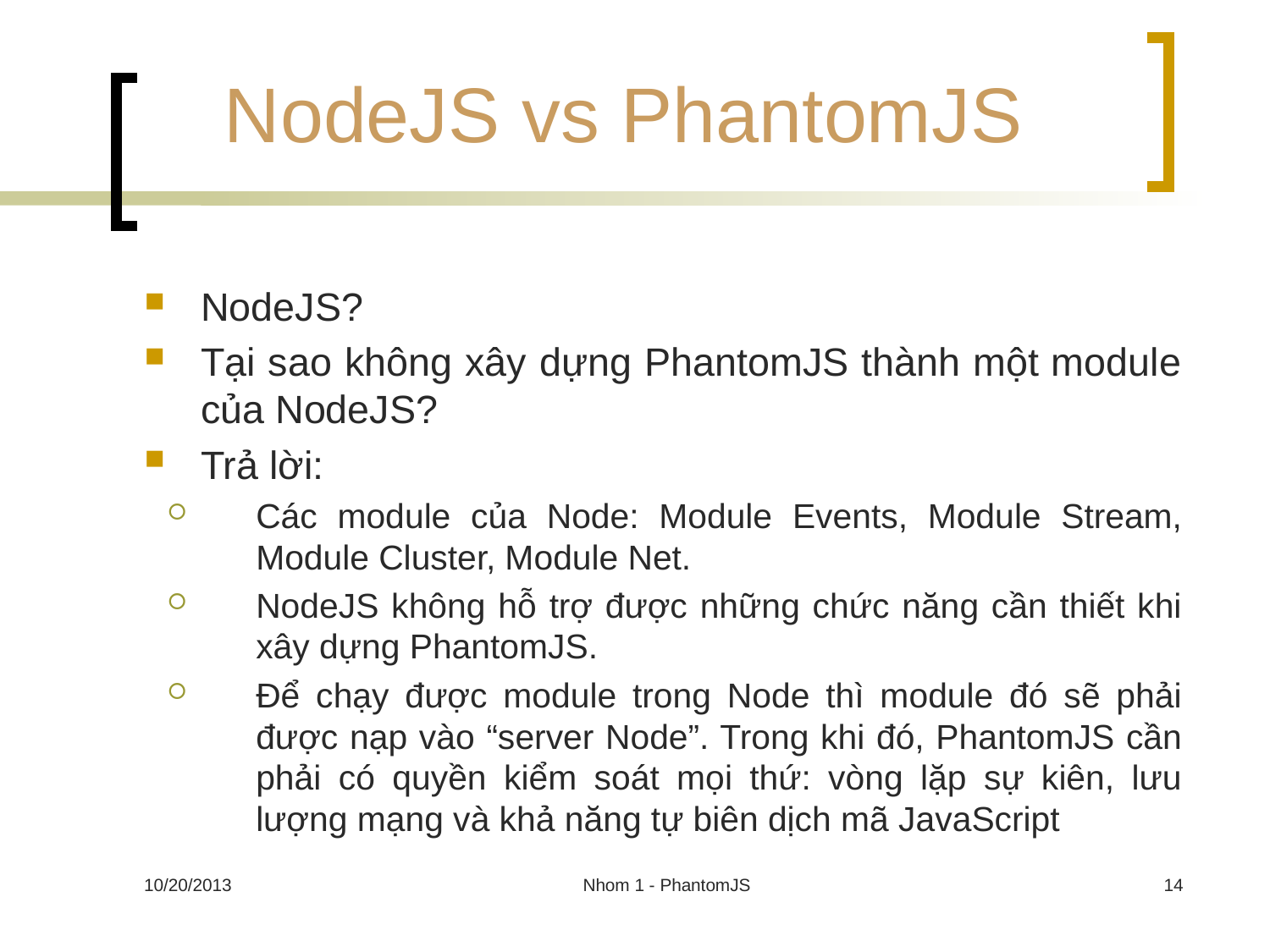

# NodeJS vs PhantomJS
NodeJS?
Tại sao không xây dựng PhantomJS thành một module của NodeJS?
Trả lời:
Các module của Node: Module Events, Module Stream, Module Cluster, Module Net.
NodeJS không hỗ trợ được những chức năng cần thiết khi xây dựng PhantomJS.
Để chạy được module trong Node thì module đó sẽ phải được nạp vào “server Node”. Trong khi đó, PhantomJS cần phải có quyền kiểm soát mọi thứ: vòng lặp sự kiên, lưu lượng mạng và khả năng tự biên dịch mã JavaScript
10/20/2013
Nhom 1 - PhantomJS
14